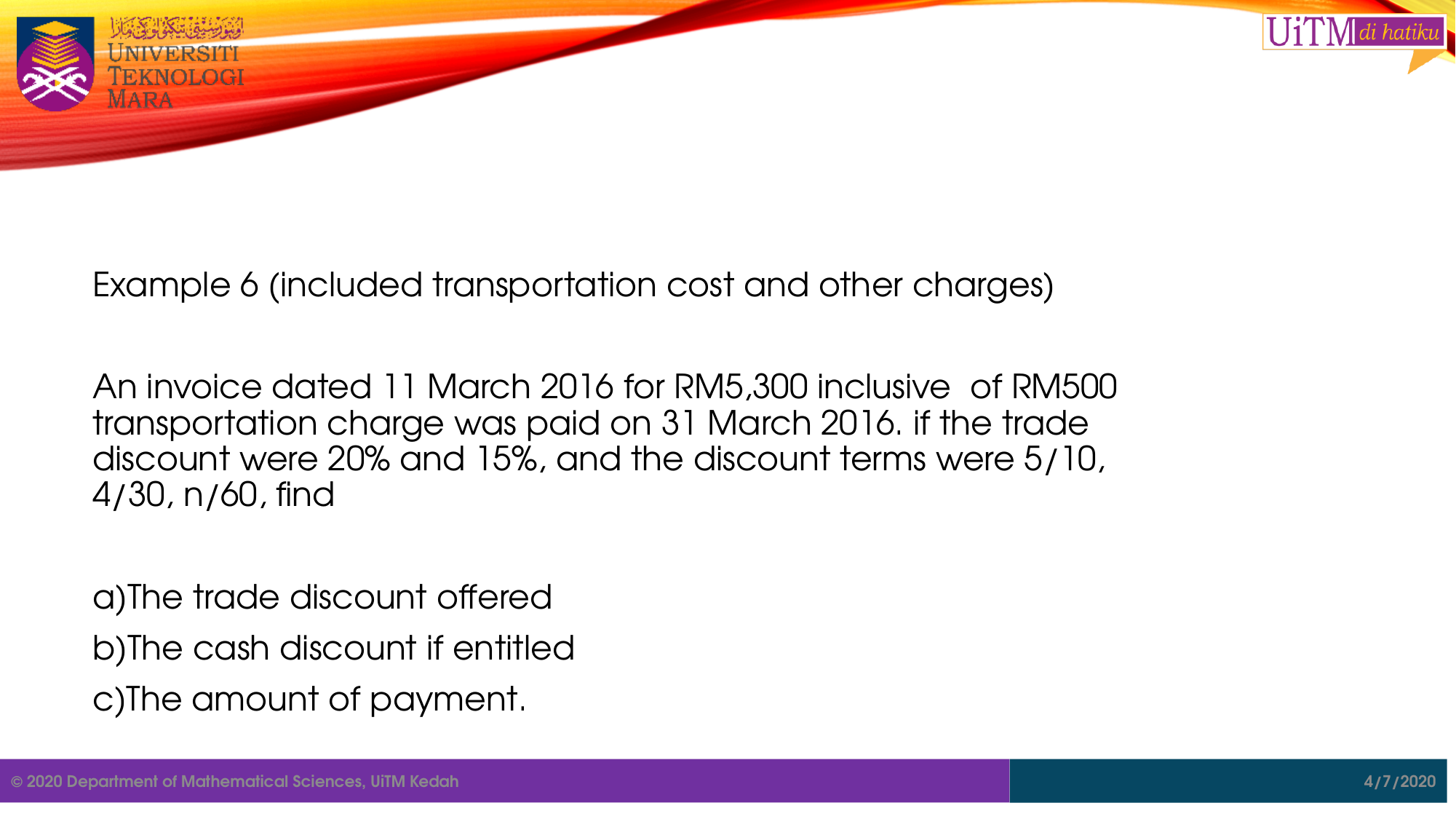

#
Example 6 (included transportation cost and other charges)

An invoice dated 11 March 2016 for RM5,300 inclusive  of RM500 transportation charge was paid on 31 March 2016. if the trade discount were 20% and 15%, and the discount terms were 5/10, 4/30, n/60, find

The trade discount offered
The cash discount if entitled
The amount of payment.